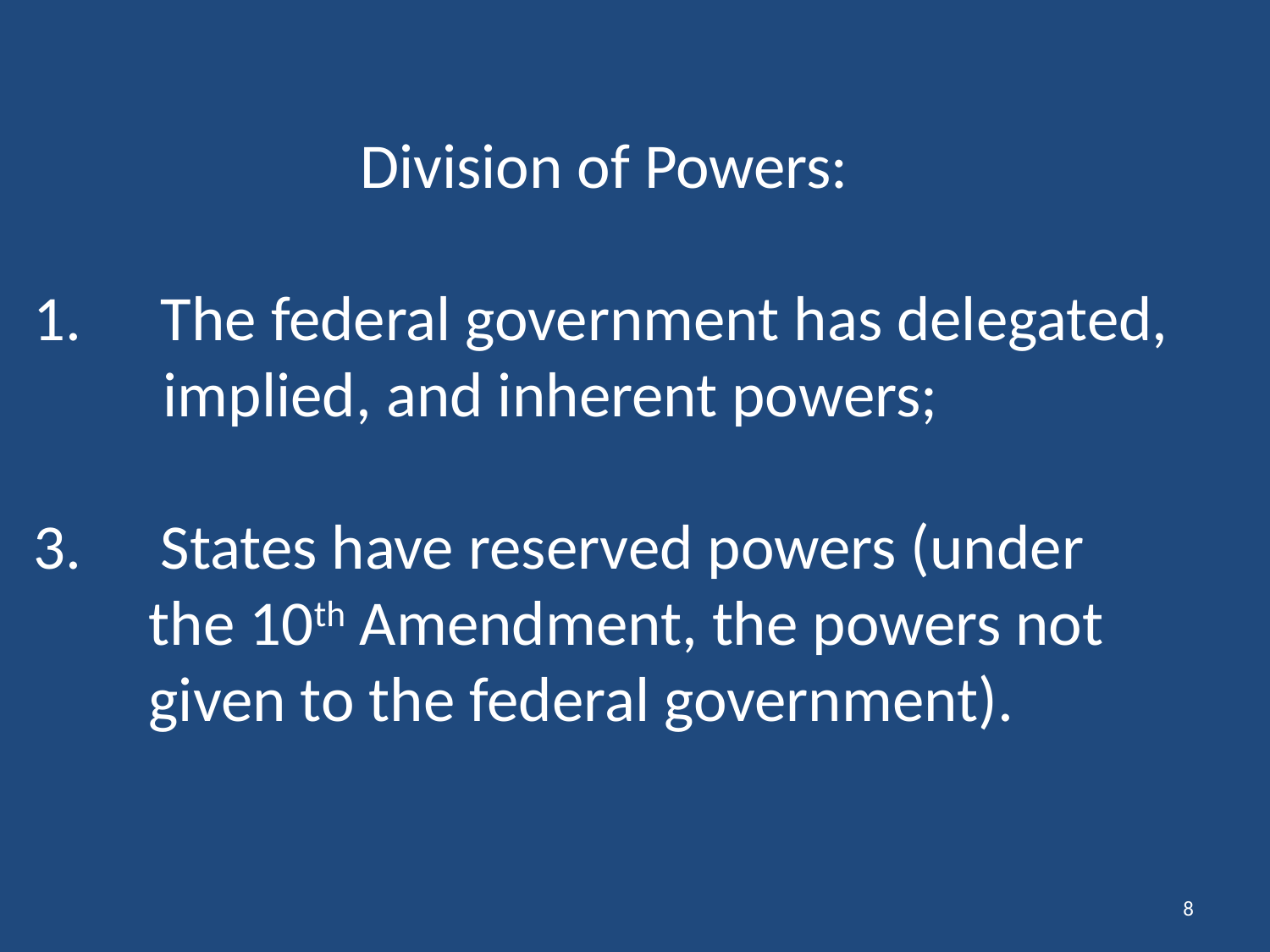

# Division of Powers: 1.	The federal government has delegated, implied, and inherent powers; 3.	States have reserved powers (under the 10th Amendment, the powers not given to the federal government).
8